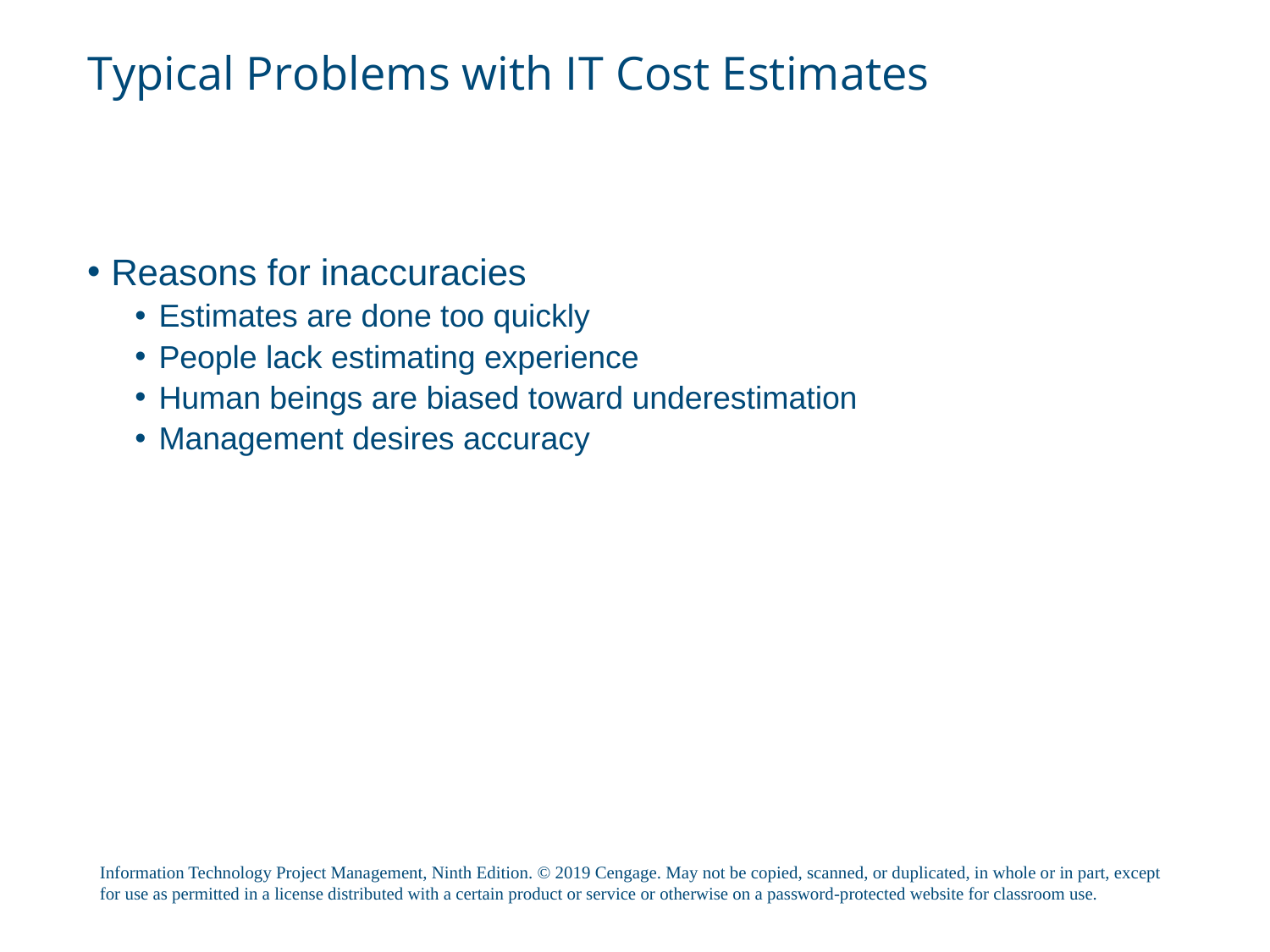

# Typical Problems with IT Cost Estimates
Reasons for inaccuracies
Estimates are done too quickly
People lack estimating experience
Human beings are biased toward underestimation
Management desires accuracy
Information Technology Project Management, Ninth Edition. © 2019 Cengage. May not be copied, scanned, or duplicated, in whole or in part, except for use as permitted in a license distributed with a certain product or service or otherwise on a password-protected website for classroom use.